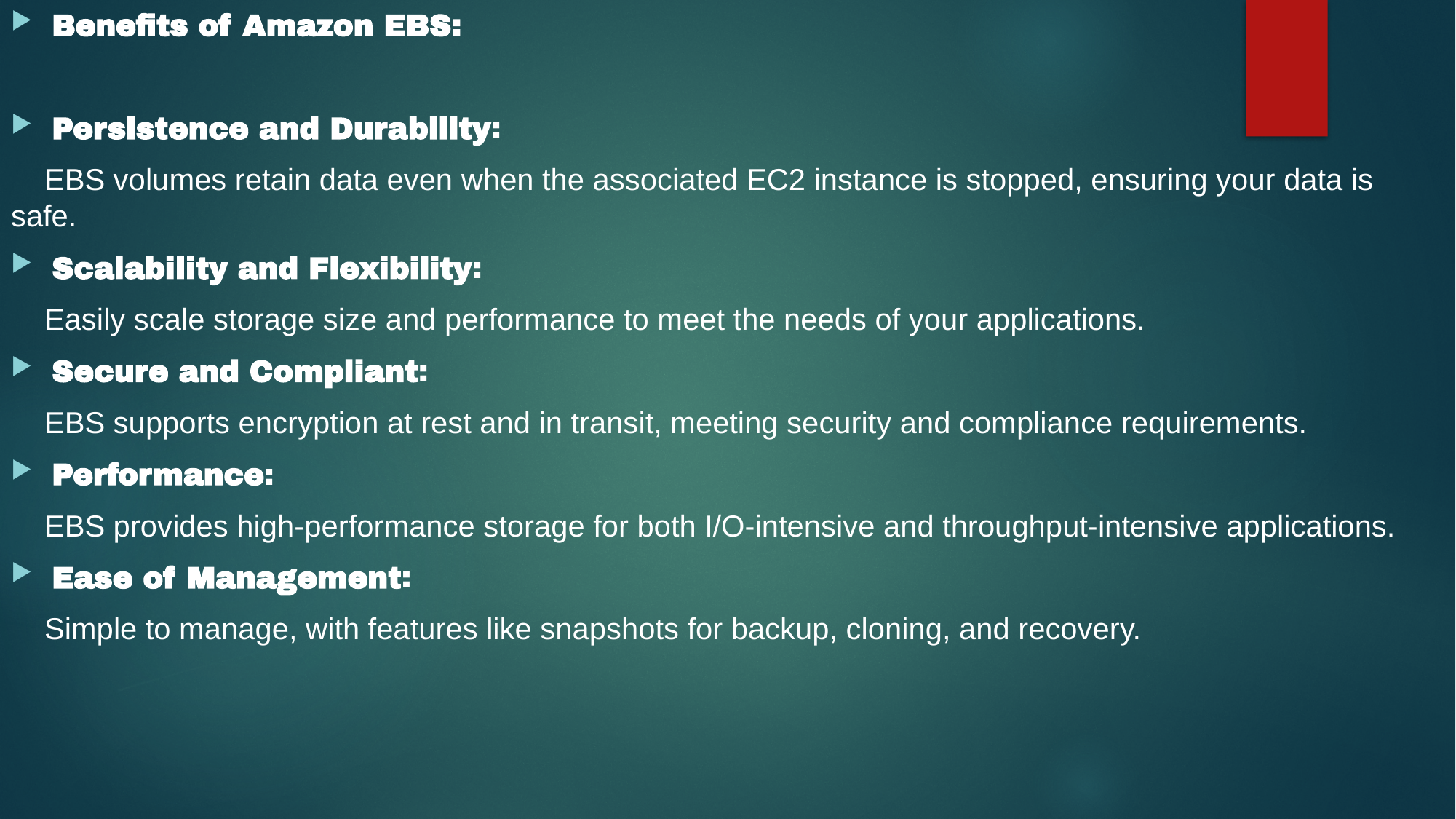

Benefits of Amazon EBS:

Persistence and Durability:
    EBS volumes retain data even when the associated EC2 instance is stopped, ensuring your data is safe.
Scalability and Flexibility:
    Easily scale storage size and performance to meet the needs of your applications.
Secure and Compliant:
    EBS supports encryption at rest and in transit, meeting security and compliance requirements.
Performance:
    EBS provides high-performance storage for both I/O-intensive and throughput-intensive applications.
Ease of Management:
    Simple to manage, with features like snapshots for backup, cloning, and recovery.